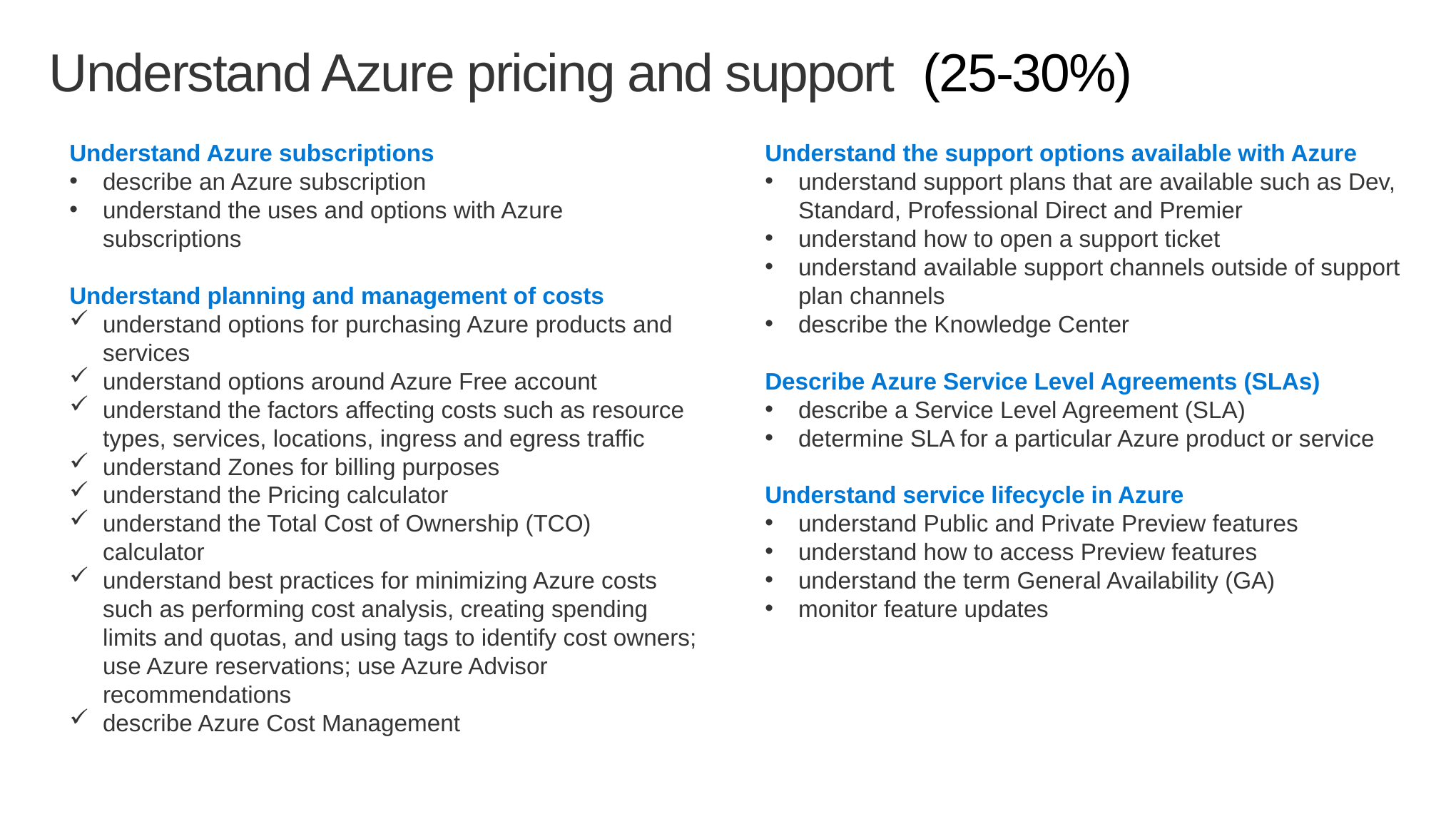

# Understand Azure pricing and support  (25-30%)
Understand Azure subscriptions
describe an Azure subscription
understand the uses and options with Azure subscriptions
Understand planning and management of costs
understand options for purchasing Azure products and services
understand options around Azure Free account
understand the factors affecting costs such as resource types, services, locations, ingress and egress traffic
understand Zones for billing purposes
understand the Pricing calculator
understand the Total Cost of Ownership (TCO) calculator
understand best practices for minimizing Azure costs such as performing cost analysis, creating spending limits and quotas, and using tags to identify cost owners; use Azure reservations; use Azure Advisor recommendations
describe Azure Cost Management

Understand the support options available with Azure
understand support plans that are available such as Dev, Standard, Professional Direct and Premier
understand how to open a support ticket
understand available support channels outside of support plan channels
describe the Knowledge Center
Describe Azure Service Level Agreements (SLAs)
describe a Service Level Agreement (SLA)
determine SLA for a particular Azure product or service
Understand service lifecycle in Azure
understand Public and Private Preview features
understand how to access Preview features
understand the term General Availability (GA)
monitor feature updates